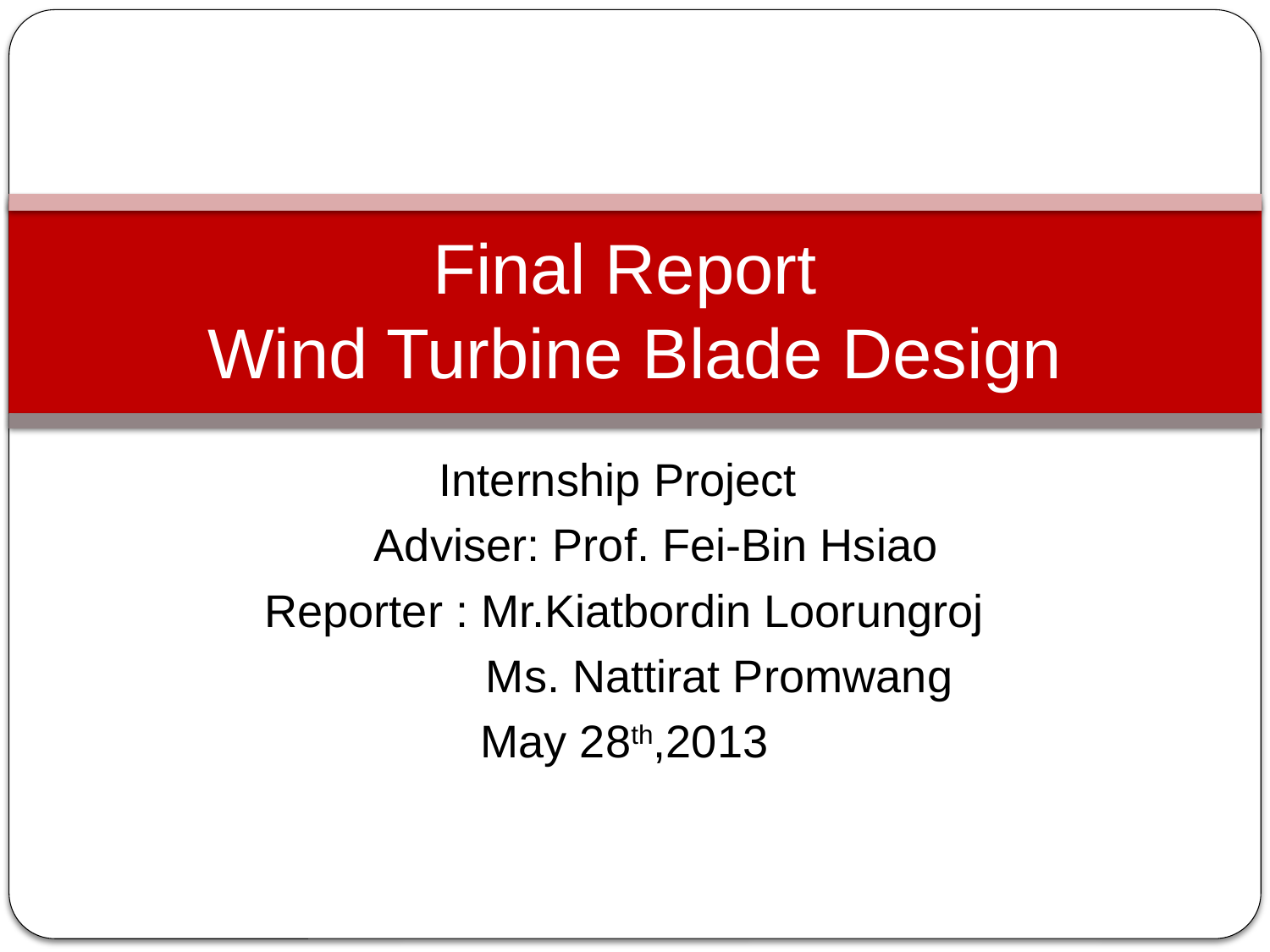

# Final Report Wind Turbine Blade Design
Internship Project
     Adviser: Prof. Fei-Bin Hsiao
Reporter : Mr.Kiatbordin Loorungroj
               Ms. Nattirat Promwang
May 28th,2013